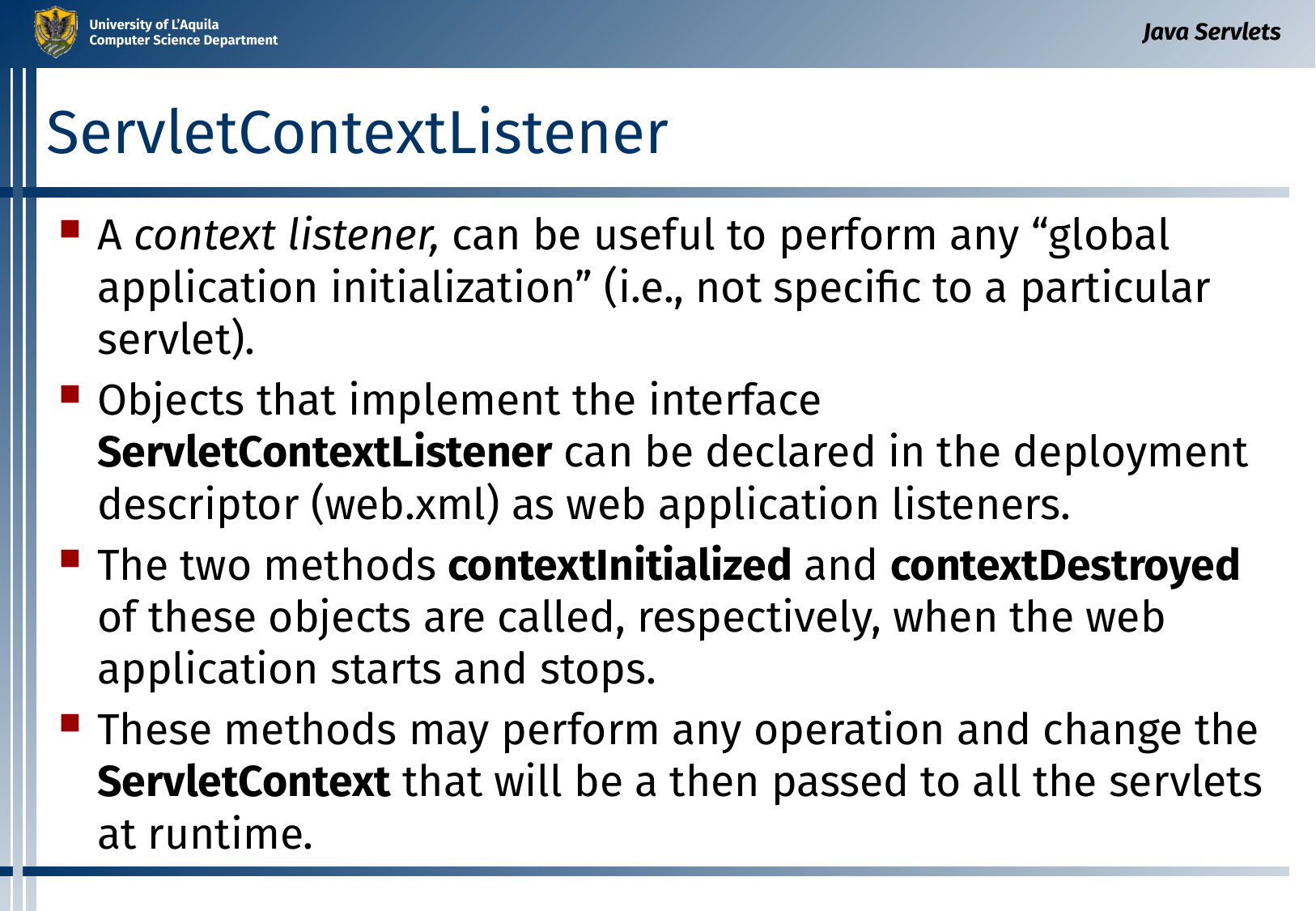

Java Servlets
# ServletContextListener
A context listener, can be useful to perform any “global application initialization” (i.e., not specific to a particular servlet).
Objects that implement the interface ServletContextListener can be declared in the deployment descriptor (web.xml) as web application listeners.
The two methods contextInitialized and contextDestroyed of these objects are called, respectively, when the web application starts and stops.
These methods may perform any operation and change the ServletContext that will be a then passed to all the servlets at runtime.